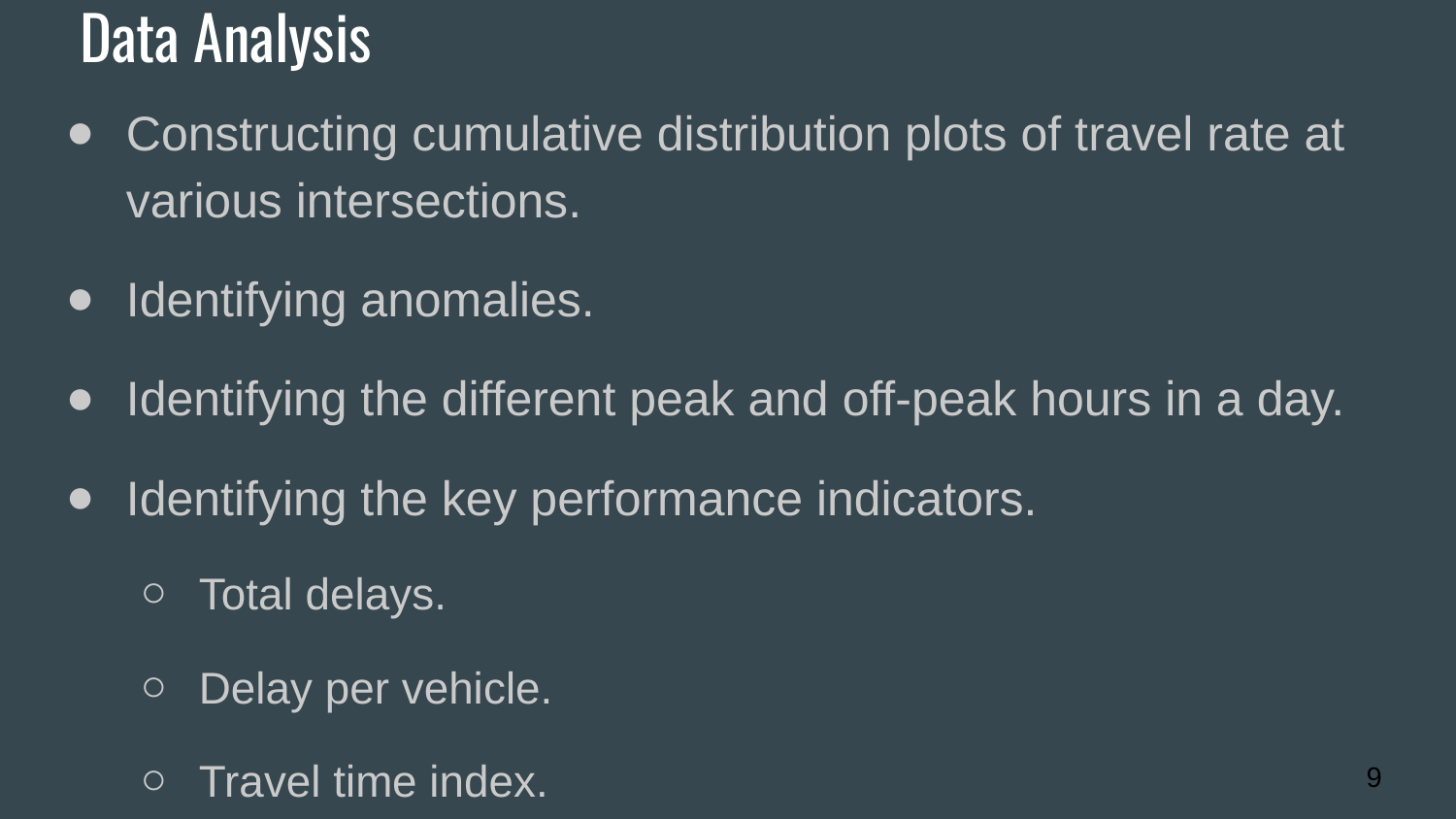

# Data Analysis
Constructing cumulative distribution plots of travel rate at various intersections.
Identifying anomalies.
Identifying the different peak and off-peak hours in a day.
Identifying the key performance indicators.
Total delays.
Delay per vehicle.
Travel time index.
9